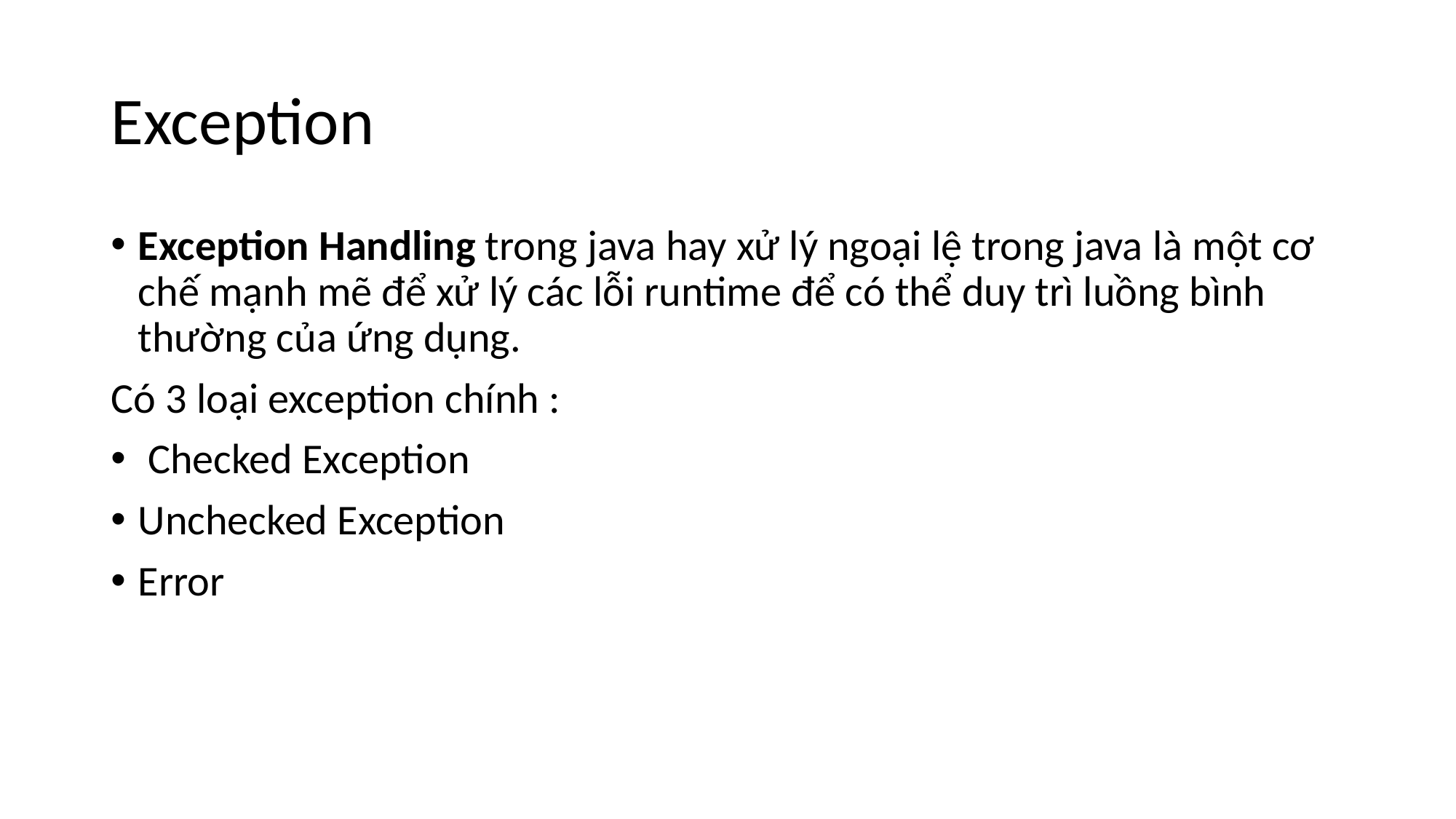

# Exception
Exception Handling trong java hay xử lý ngoại lệ trong java là một cơ chế mạnh mẽ để xử lý các lỗi runtime để có thể duy trì luồng bình thường của ứng dụng.
Có 3 loại exception chính :
 Checked Exception
Unchecked Exception
Error